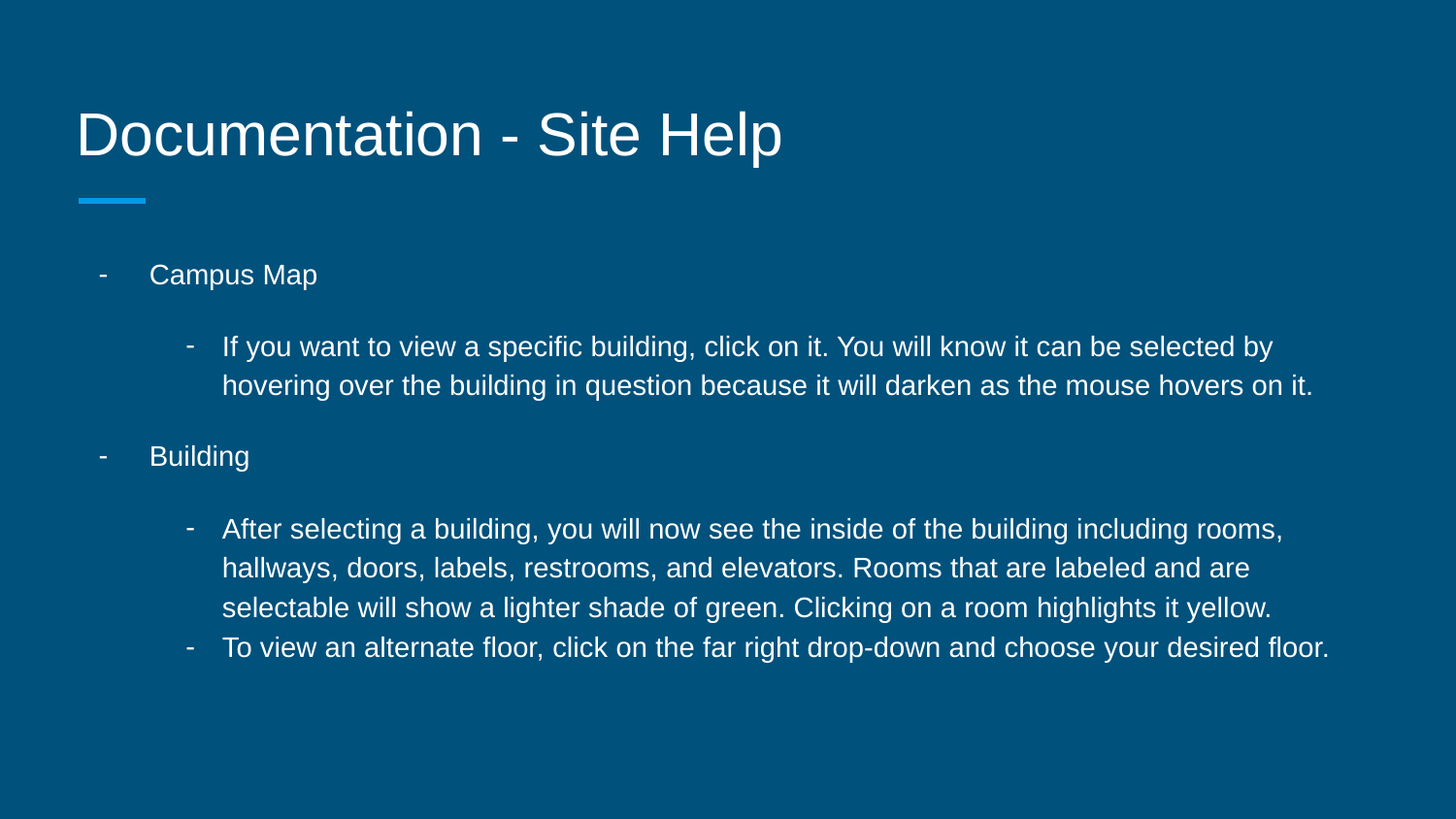

# Documentation - Site Help
Campus Map
If you want to view a specific building, click on it. You will know it can be selected by hovering over the building in question because it will darken as the mouse hovers on it.
Building
After selecting a building, you will now see the inside of the building including rooms, hallways, doors, labels, restrooms, and elevators. Rooms that are labeled and are selectable will show a lighter shade of green. Clicking on a room highlights it yellow.
To view an alternate floor, click on the far right drop-down and choose your desired floor.